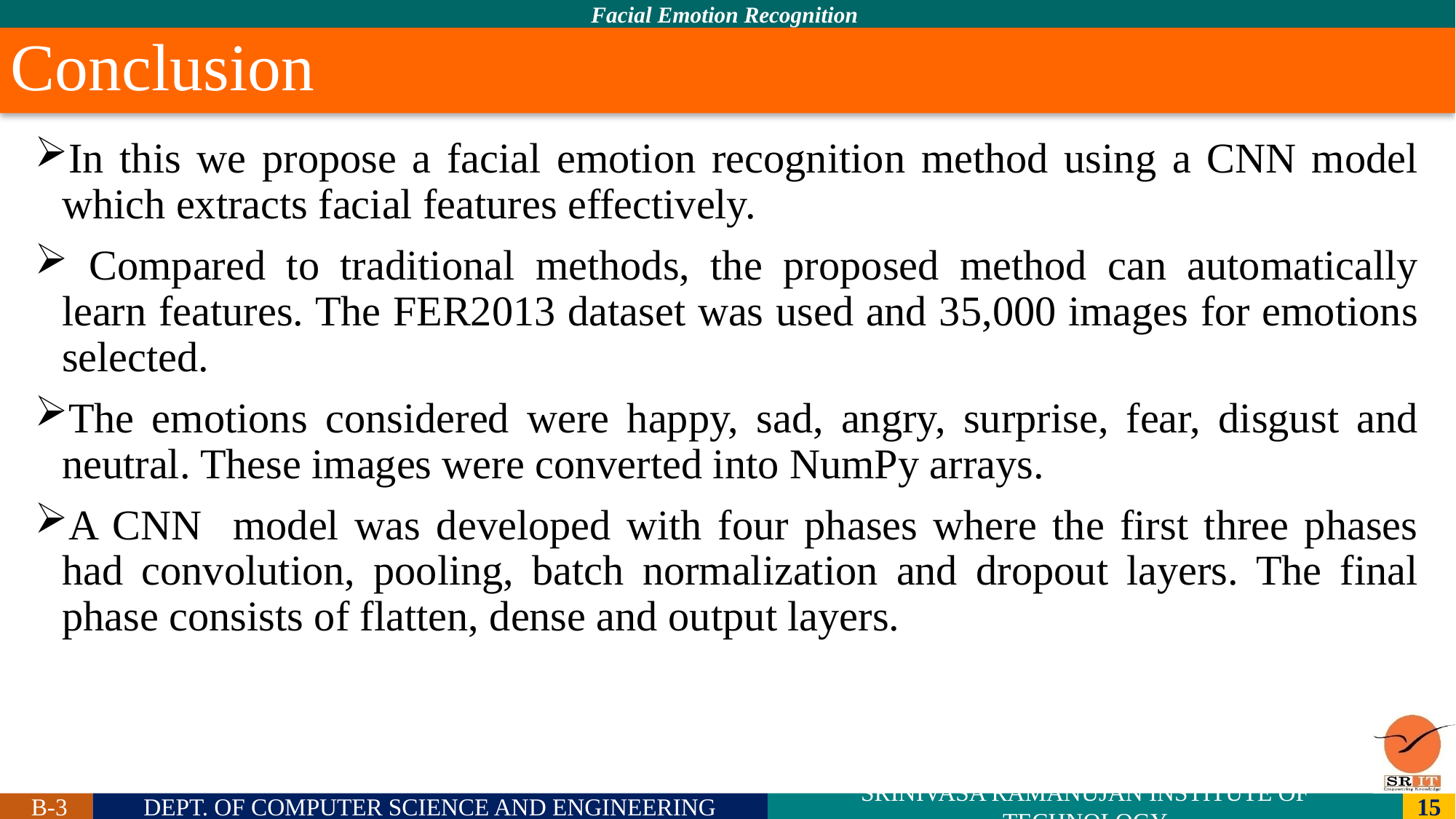

# Conclusion
In this we propose a facial emotion recognition method using a CNN model which extracts facial features effectively.
 Compared to traditional methods, the proposed method can automatically learn features. The FER2013 dataset was used and 35,000 images for emotions selected.
The emotions considered were happy, sad, angry, surprise, fear, disgust and neutral. These images were converted into NumPy arrays.
A CNN  model was developed with four phases where the first three phases had convolution, pooling, batch normalization and dropout layers. The final phase consists of flatten, dense and output layers.